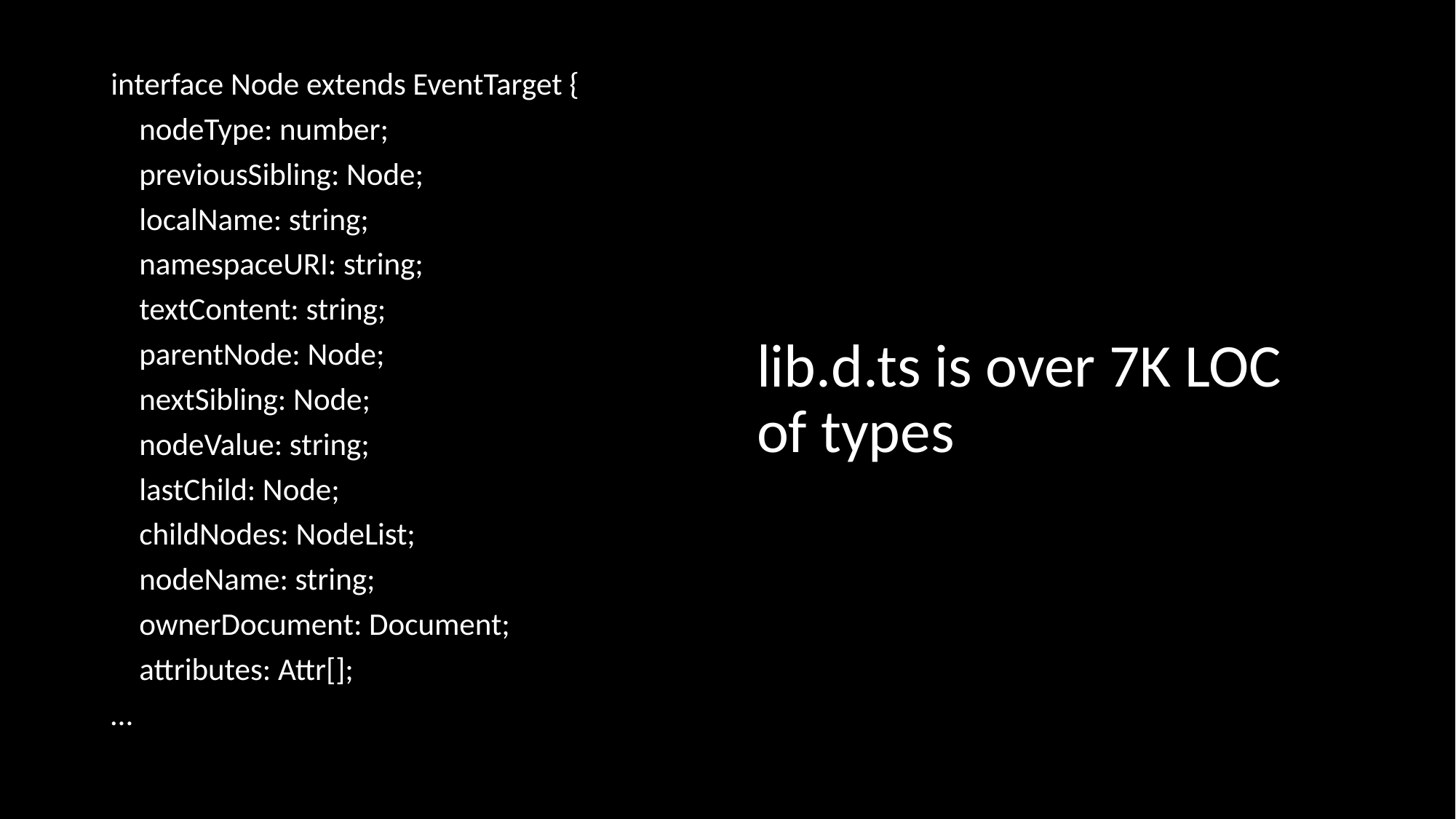

interface Node extends EventTarget {
    nodeType: number;
    previousSibling: Node;
    localName: string;
    namespaceURI: string;
    textContent: string;
    parentNode: Node;
    nextSibling: Node;
    nodeValue: string;
    lastChild: Node;
    childNodes: NodeList;
    nodeName: string;
    ownerDocument: Document;
    attributes: Attr[];
…
lib.d.ts is over 7K LOC of types